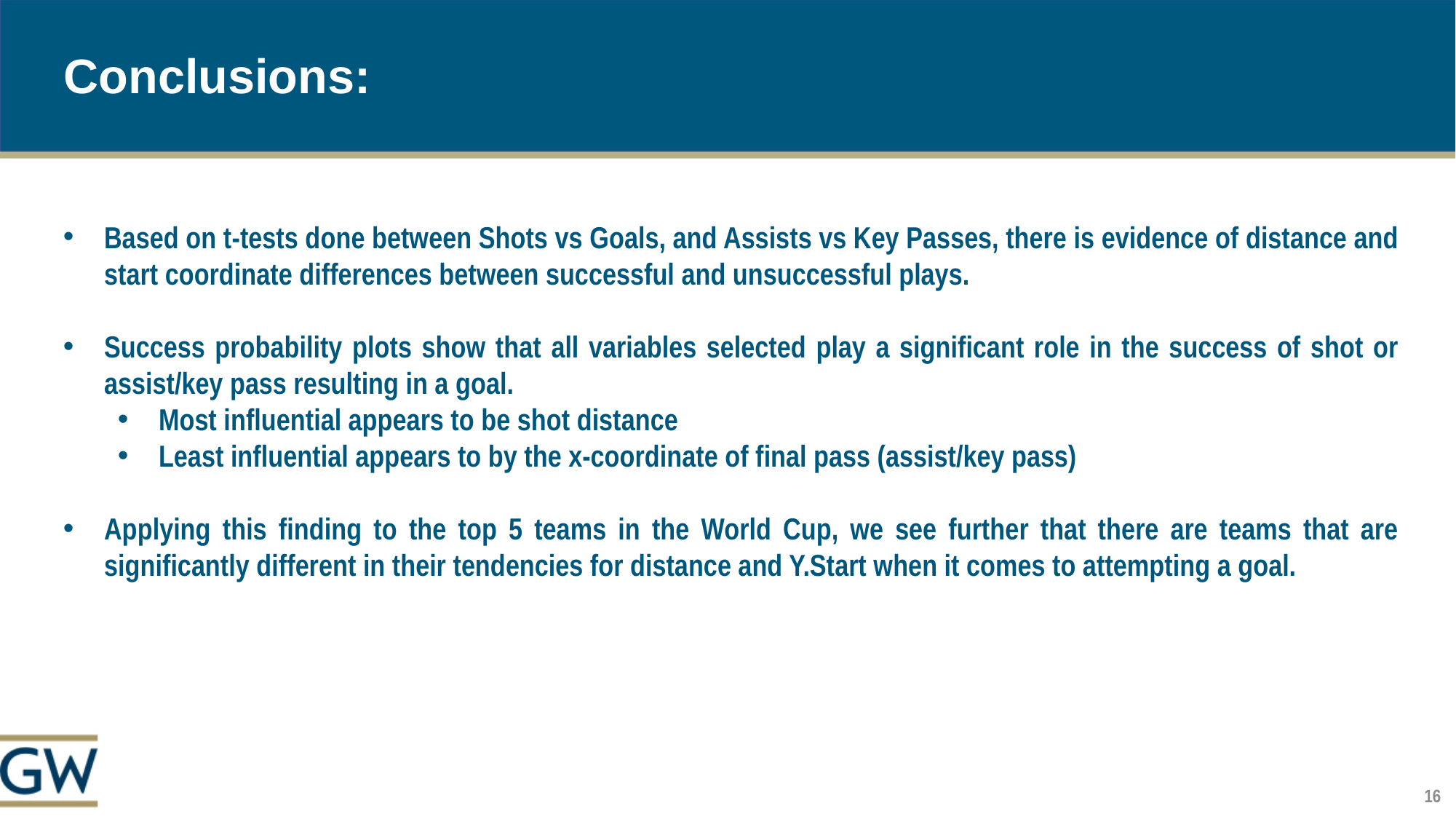

Conclusions:
Based on t-tests done between Shots vs Goals, and Assists vs Key Passes, there is evidence of distance and start coordinate differences between successful and unsuccessful plays.

Success probability plots show that all variables selected play a significant role in the success of shot or assist/key pass resulting in a goal.
Most influential appears to be shot distance
Least influential appears to by the x-coordinate of final pass (assist/key pass)

Applying this finding to the top 5 teams in the World Cup, we see further that there are teams that are significantly different in their tendencies for distance and Y.Start when it comes to attempting a goal.
16